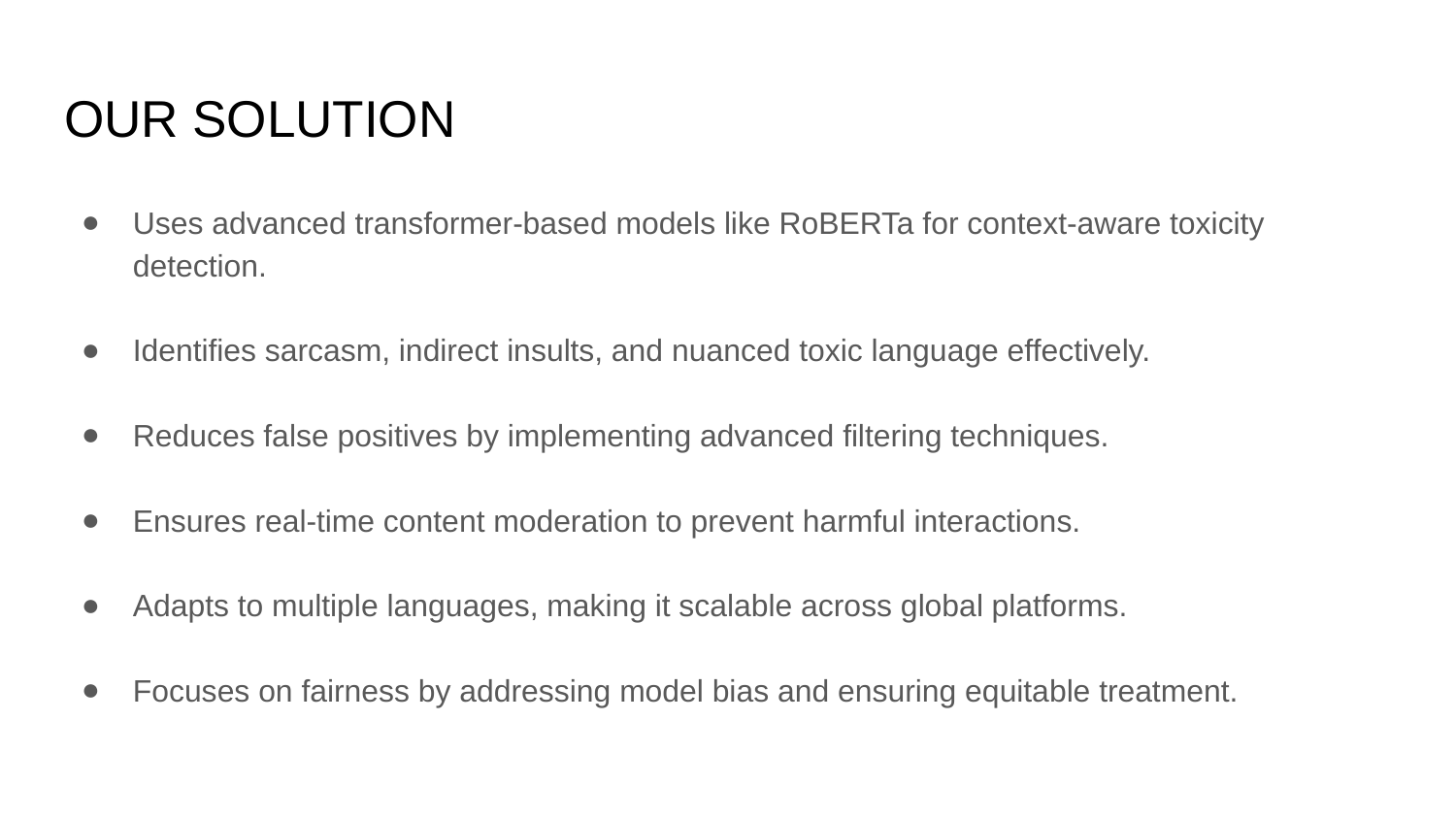

# OUR SOLUTION
Uses advanced transformer-based models like RoBERTa for context-aware toxicity detection.

Identifies sarcasm, indirect insults, and nuanced toxic language effectively.

Reduces false positives by implementing advanced filtering techniques.

Ensures real-time content moderation to prevent harmful interactions.

Adapts to multiple languages, making it scalable across global platforms.

Focuses on fairness by addressing model bias and ensuring equitable treatment.